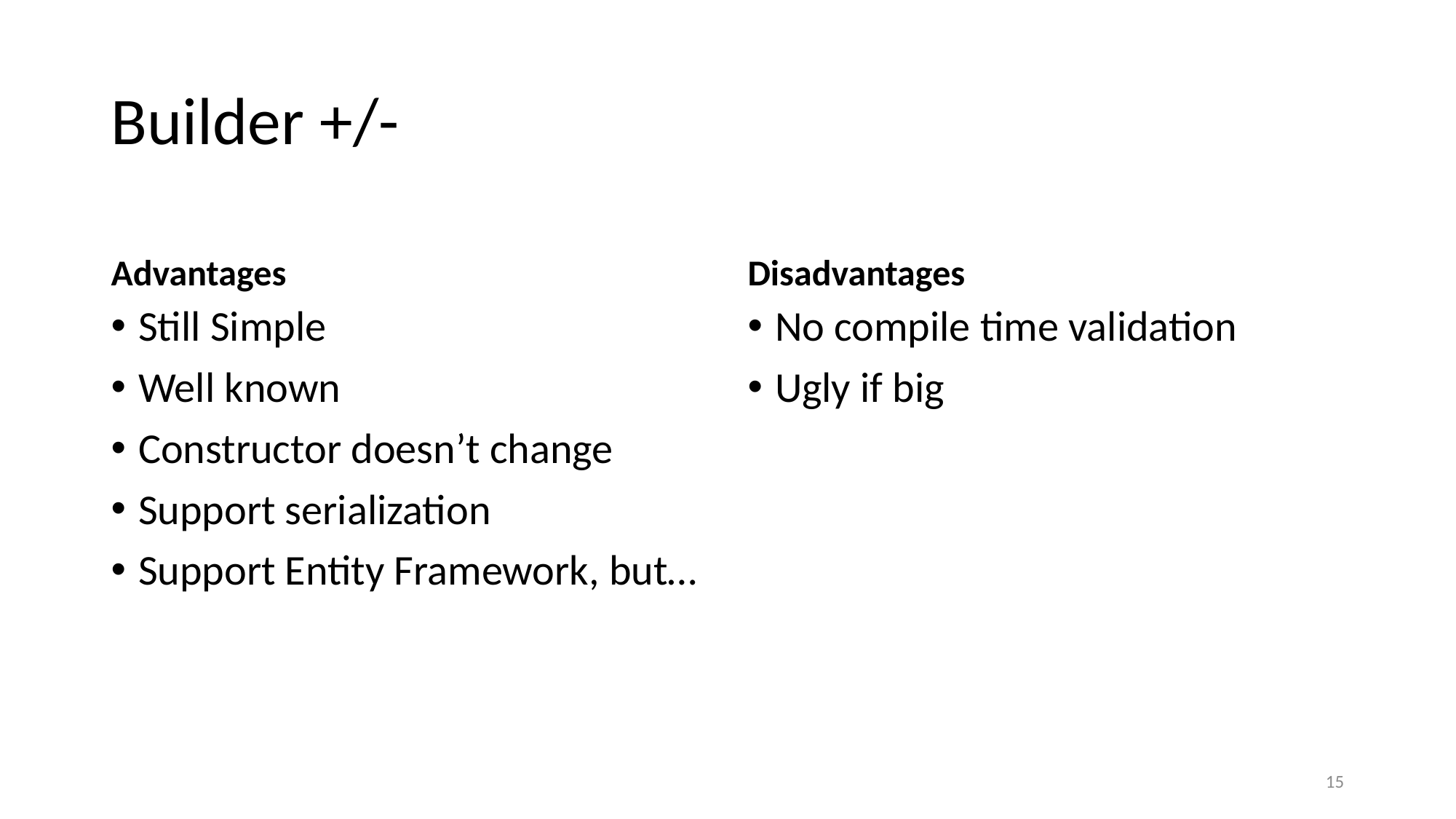

# Builder +/-
Advantages
Disadvantages
Still Simple
Well known
Constructor doesn’t change
Support serialization
Support Entity Framework, but…
No compile time validation
Ugly if big
15